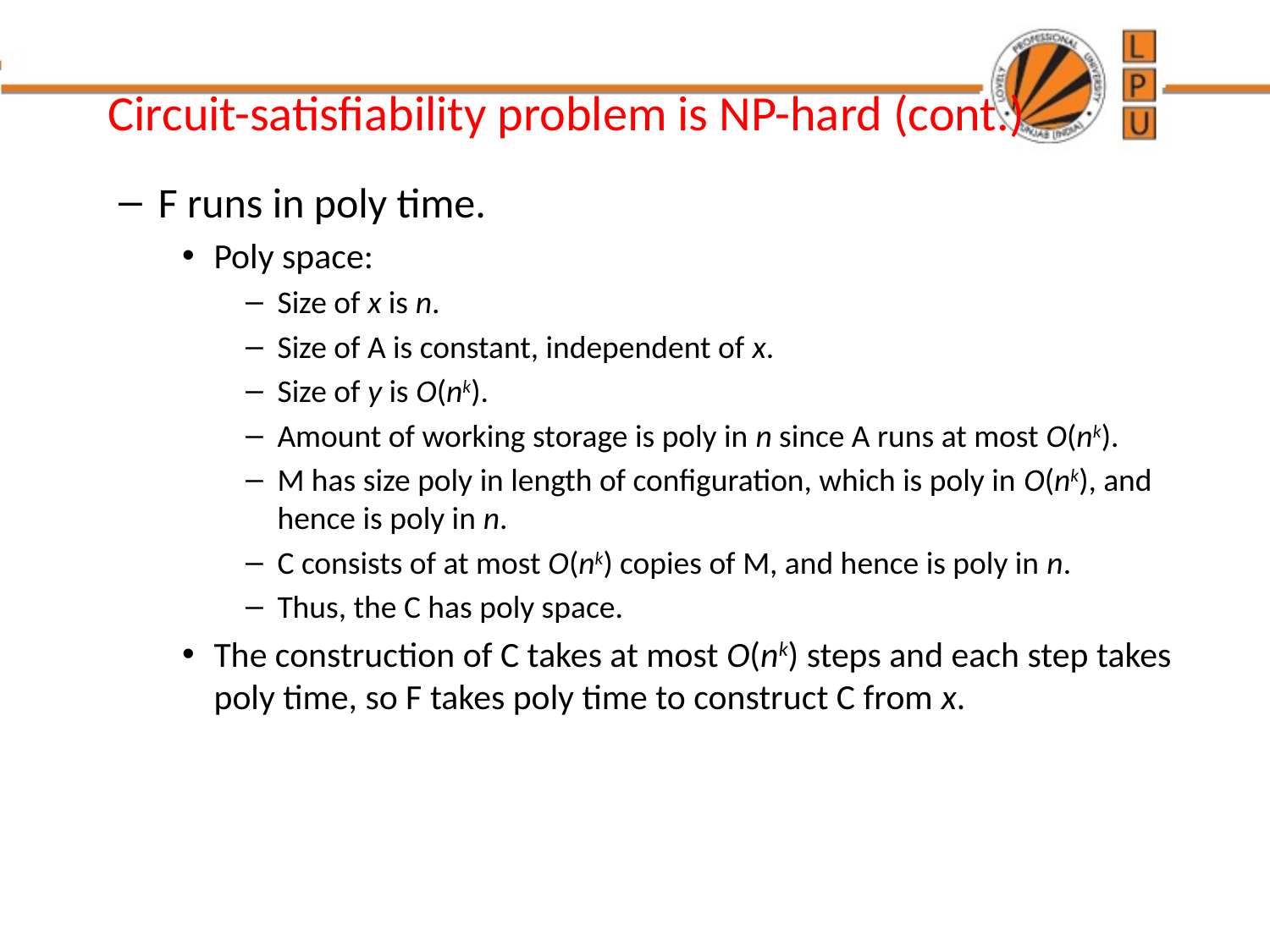

# Circuit-satisfiability problem is NP-hard (cont.)
F runs in poly time.
Poly space:
Size of x is n.
Size of A is constant, independent of x.
Size of y is O(nk).
Amount of working storage is poly in n since A runs at most O(nk).
M has size poly in length of configuration, which is poly in O(nk), and hence is poly in n.
C consists of at most O(nk) copies of M, and hence is poly in n.
Thus, the C has poly space.
The construction of C takes at most O(nk) steps and each step takes poly time, so F takes poly time to construct C from x.